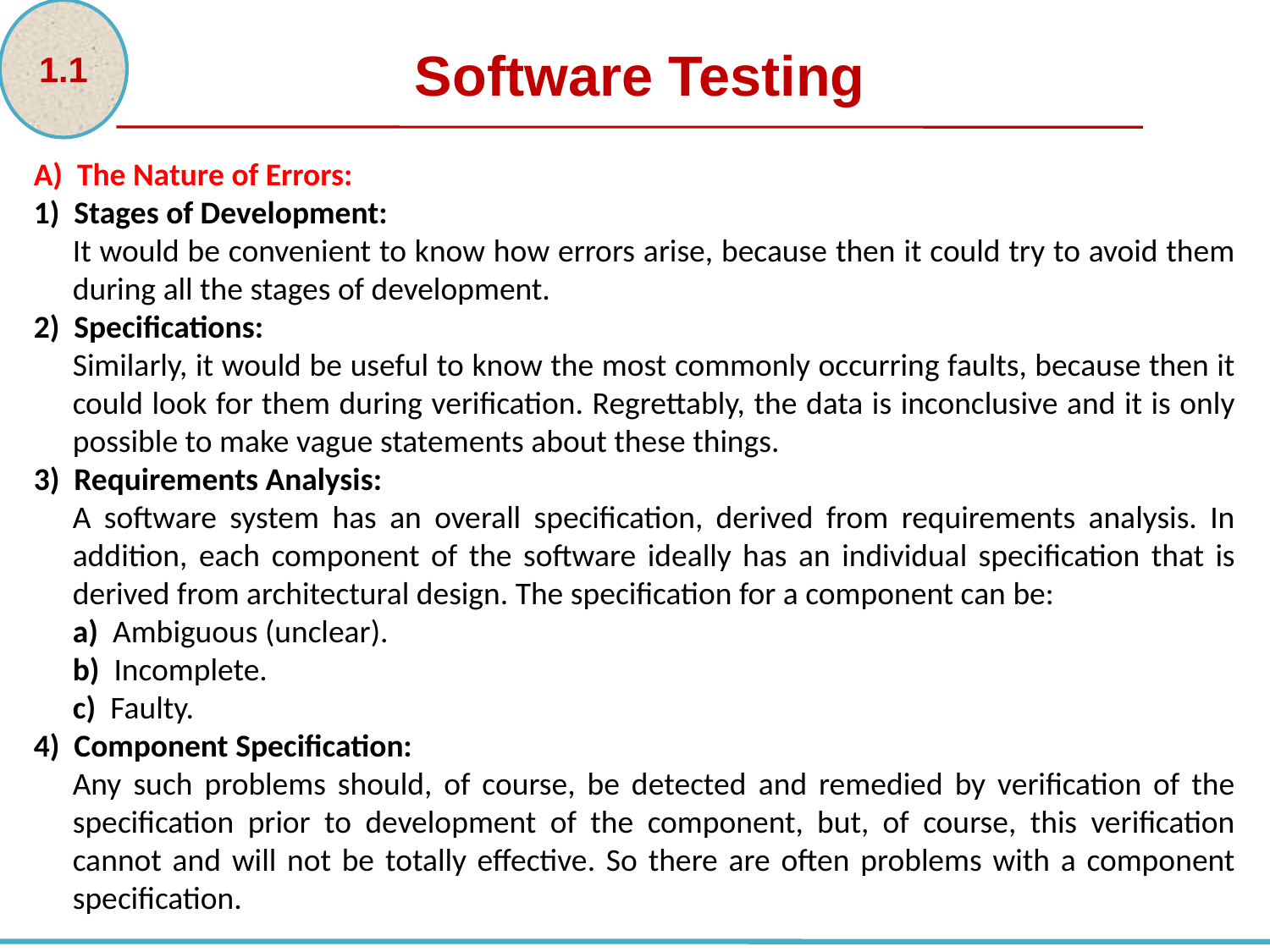

1.1
Software Testing
A)  The Nature of Errors:
1)  Stages of Development:
It would be convenient to know how errors arise, because then it could try to avoid them during all the stages of development.
2)  Specifications:
Similarly, it would be useful to know the most commonly occurring faults, because then it could look for them during verification. Regrettably, the data is inconclusive and it is only possible to make vague statements about these things.
3)  Requirements Analysis:
A software system has an overall specification, derived from requirements analysis. In addition, each component of the software ideally has an individual specification that is derived from architectural design. The specification for a component can be:
a)  Ambiguous (unclear).
b)  Incomplete.
c)  Faulty.
4)  Component Specification:
Any such problems should, of course, be detected and remedied by verification of the specification prior to development of the component, but, of course, this verification cannot and will not be totally effective. So there are often problems with a component specification.